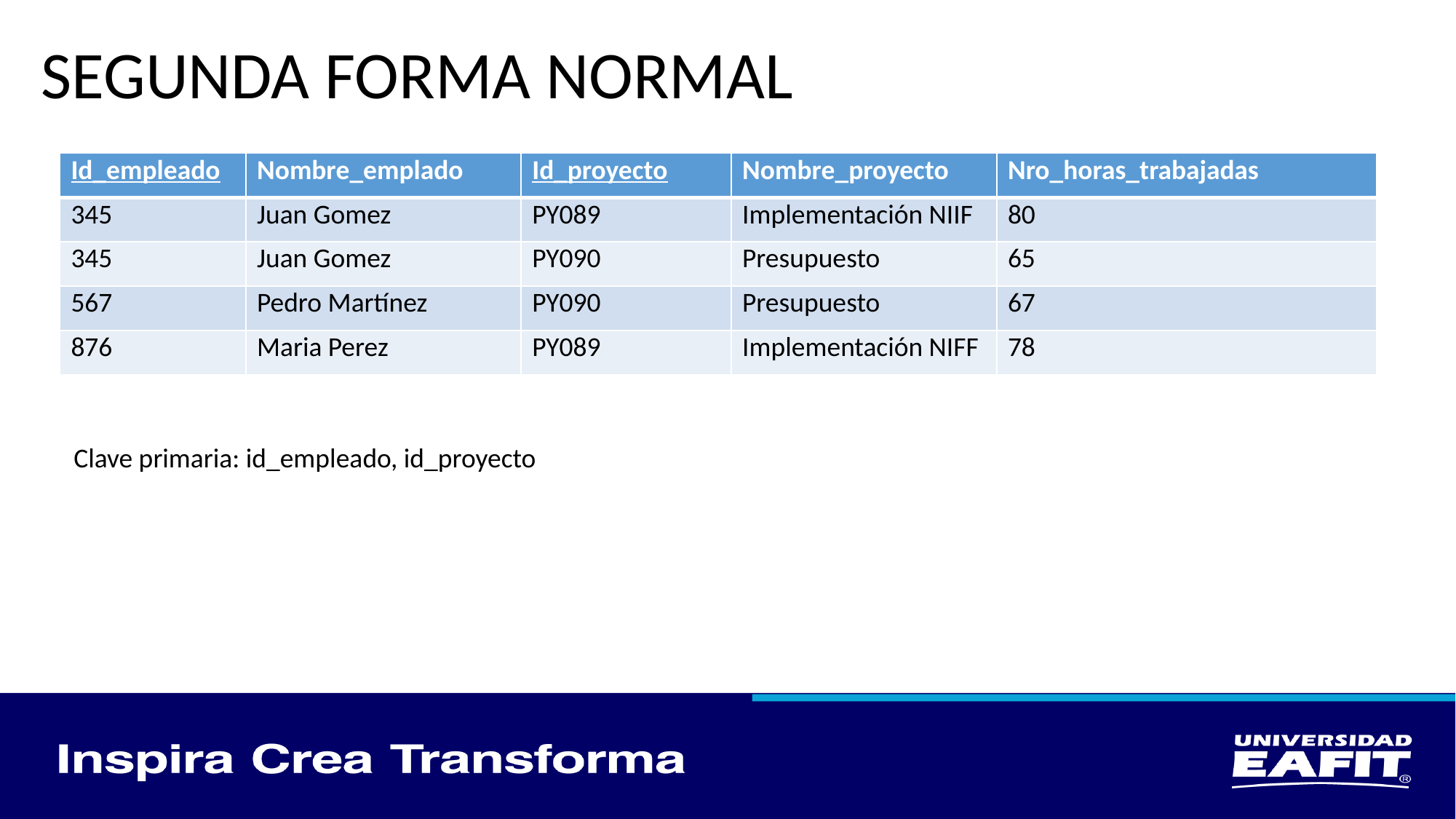

# SEGUNDA FORMA NORMAL
| Id\_empleado | Nombre\_emplado | Id\_proyecto | Nombre\_proyecto | Nro\_horas\_trabajadas |
| --- | --- | --- | --- | --- |
| 345 | Juan Gomez | PY089 | Implementación NIIF | 80 |
| 345 | Juan Gomez | PY090 | Presupuesto | 65 |
| 567 | Pedro Martínez | PY090 | Presupuesto | 67 |
| 876 | Maria Perez | PY089 | Implementación NIFF | 78 |
Clave primaria: id_empleado, id_proyecto